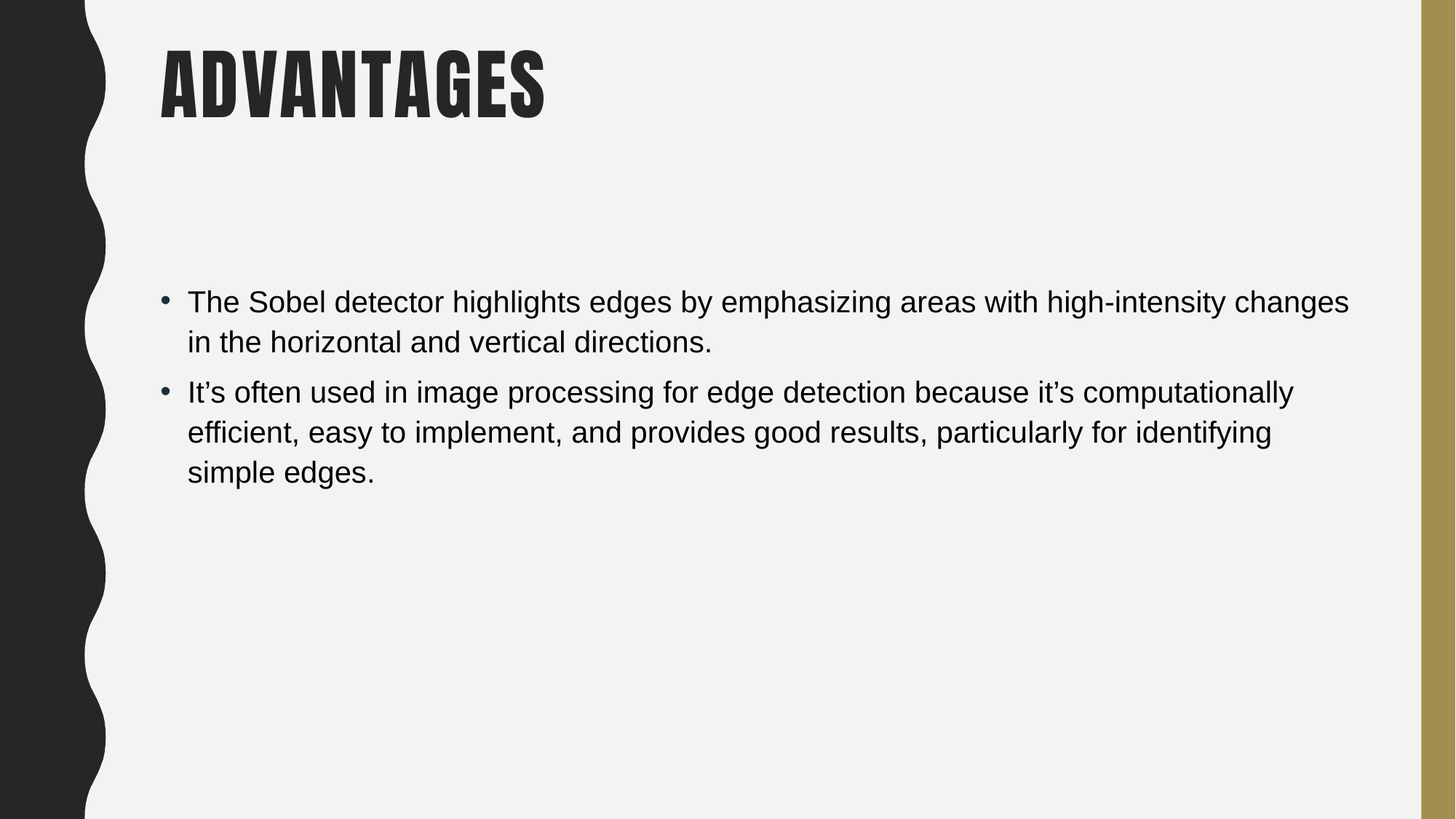

# Advantages
The Sobel detector highlights edges by emphasizing areas with high-intensity changes in the horizontal and vertical directions.
It’s often used in image processing for edge detection because it’s computationally efficient, easy to implement, and provides good results, particularly for identifying simple edges.